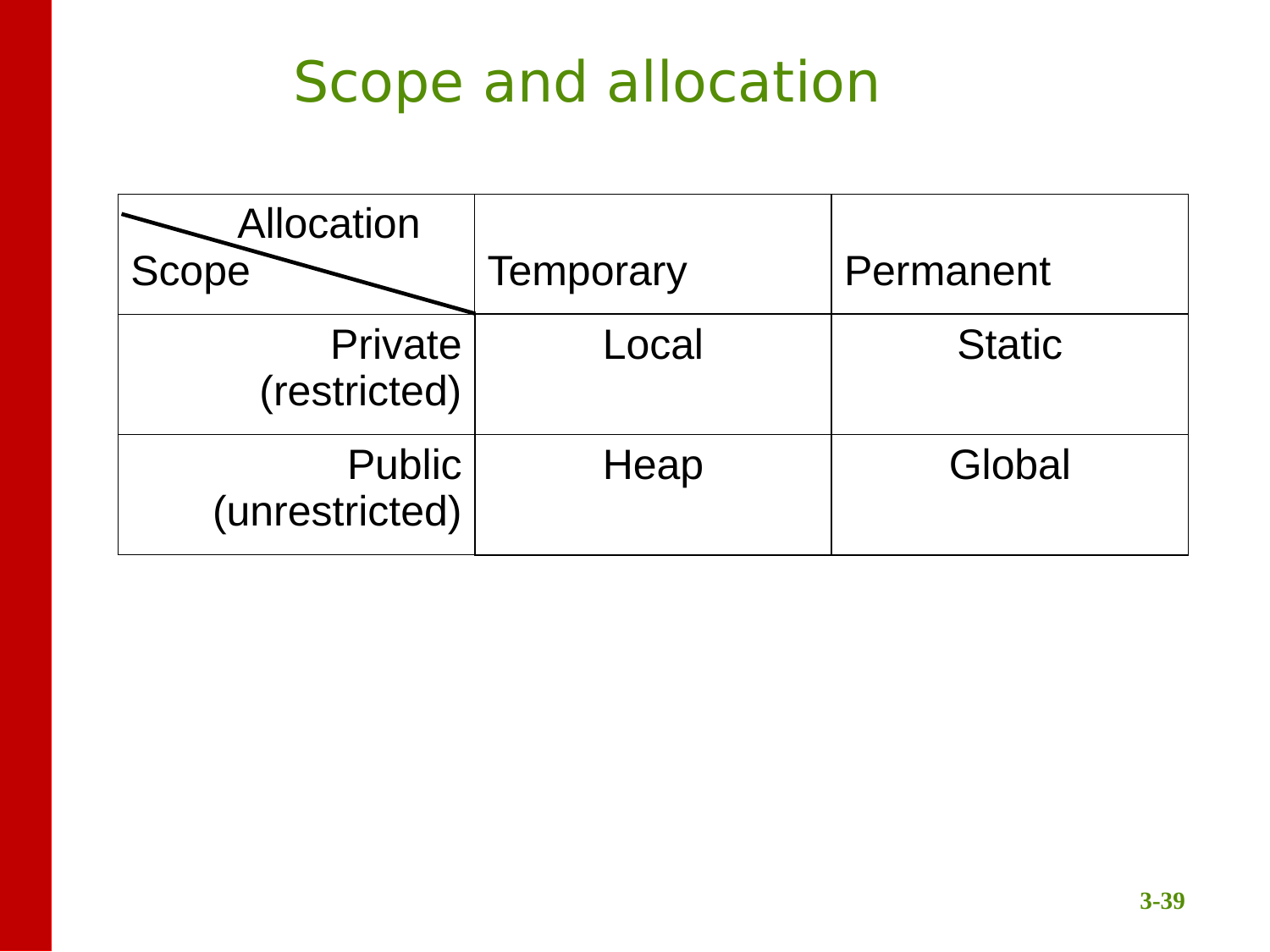

# Scope and allocation
| Allocation Scope | Temporary | Permanent |
| --- | --- | --- |
| Private (restricted) | Local | Static |
| Public (unrestricted) | Heap | Global |